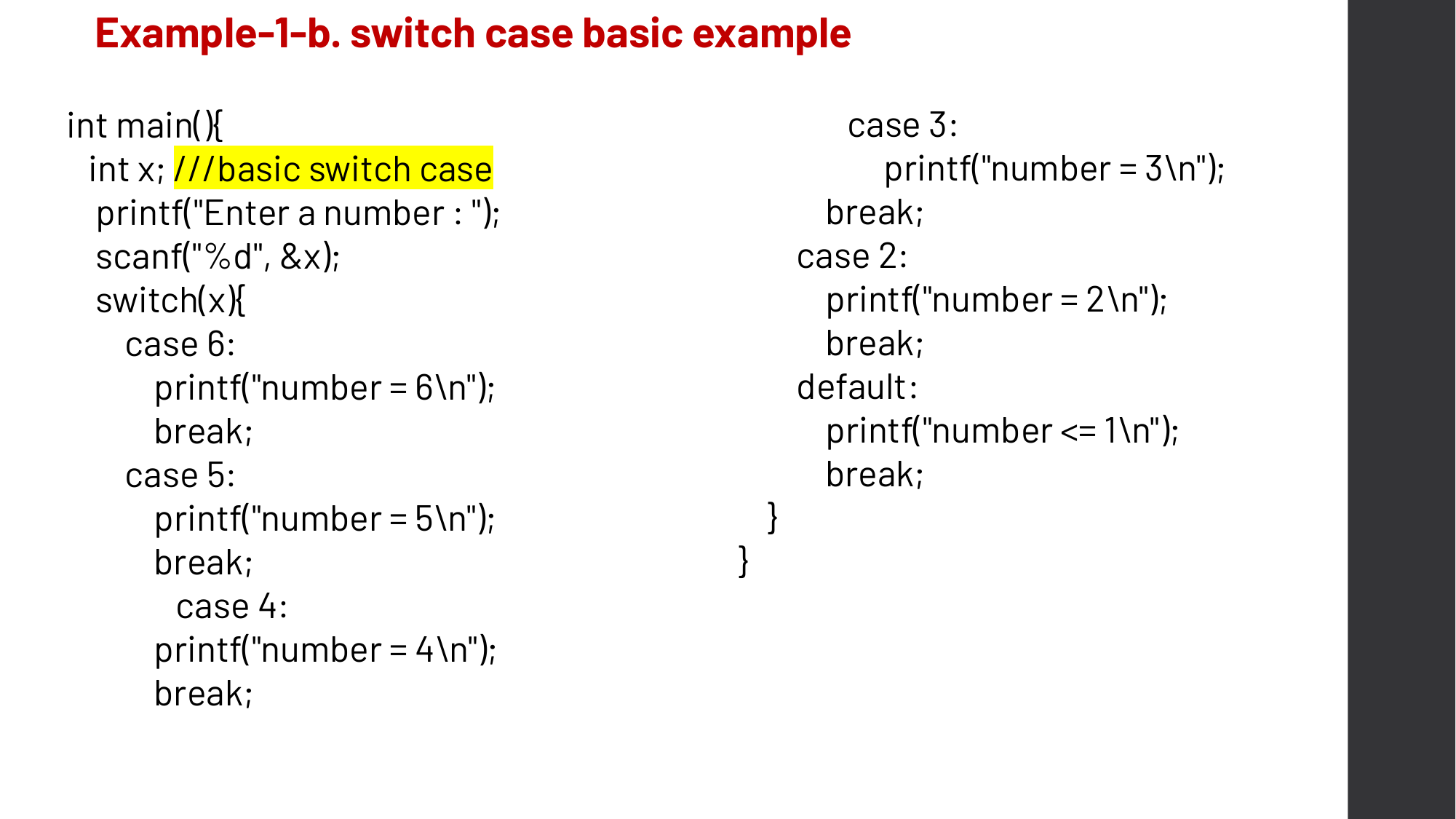

Example-1-b. switch case basic example
	case 3:
	     printf("number = 3\n");
            break;
        case 2:
            printf("number = 2\n");
            break;
        default:
            printf("number <= 1\n");
            break;
    }
}
int main(){
   int x; ///basic switch case
    printf("Enter a number : ");
    scanf("%d", &x);
    switch(x){
        case 6:
            printf("number = 6\n");
            break;
        case 5:
            printf("number = 5\n");
            break;
	case 4:
            printf("number = 4\n");
            break;